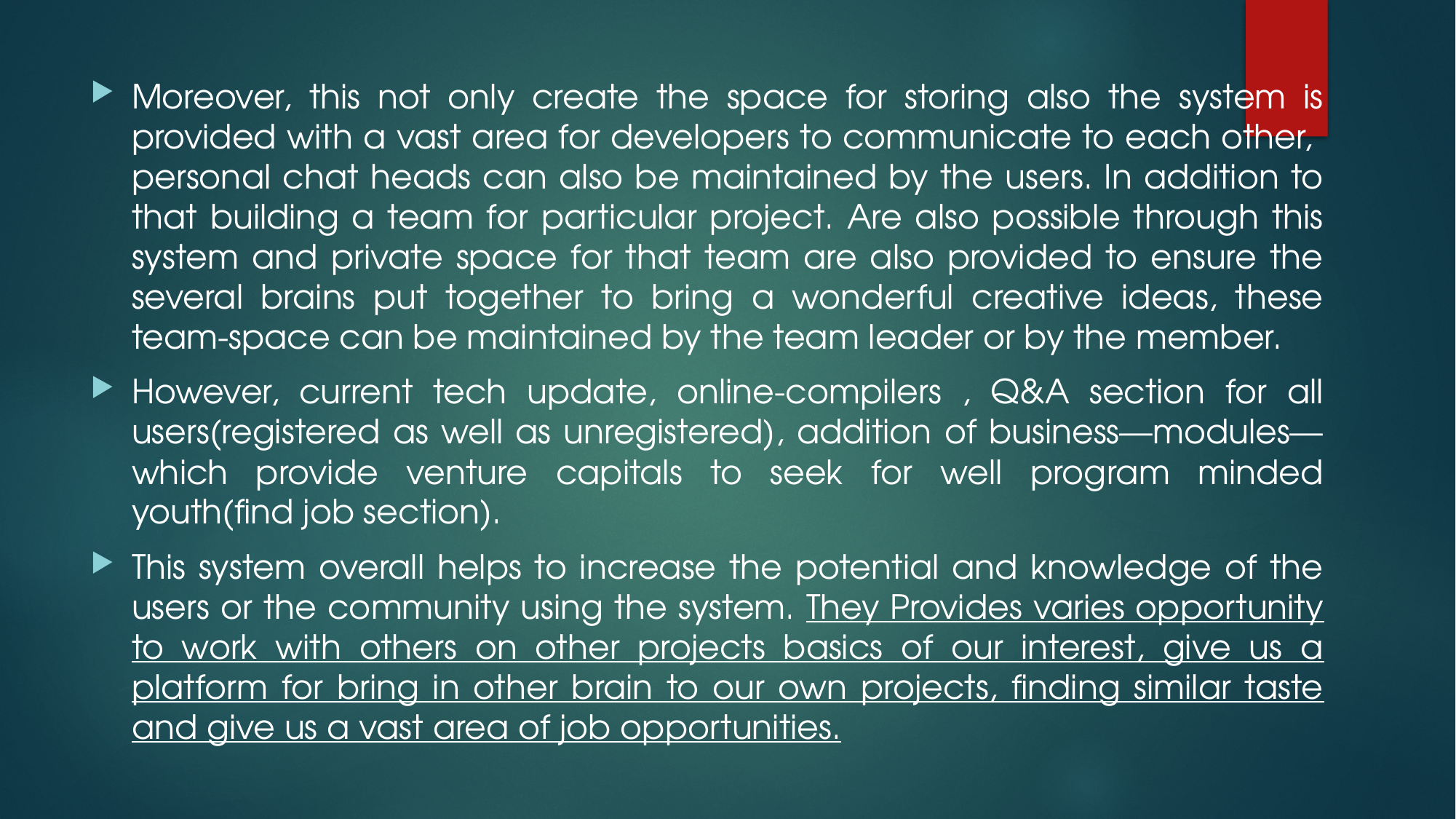

Moreover, this not only create the space for storing also the system is provided with a vast area for developers to communicate to each other,  personal chat heads can also be maintained by the users. In addition to that building a team for particular project. Are also possible through this system and private space for that team are also provided to ensure the several brains put together to bring a wonderful creative ideas, these team-space can be maintained by the team leader or by the member.
However, current tech update, online-compilers , Q&A section for all users(registered as well as unregistered), addition of business—modules—which provide venture capitals to seek for well program minded youth(find job section).
This system overall helps to increase the potential and knowledge of the users or the community using the system. They Provides varies opportunity to work with others on other projects basics of our interest, give us a platform for bring in other brain to our own projects, finding similar taste and give us a vast area of job opportunities.